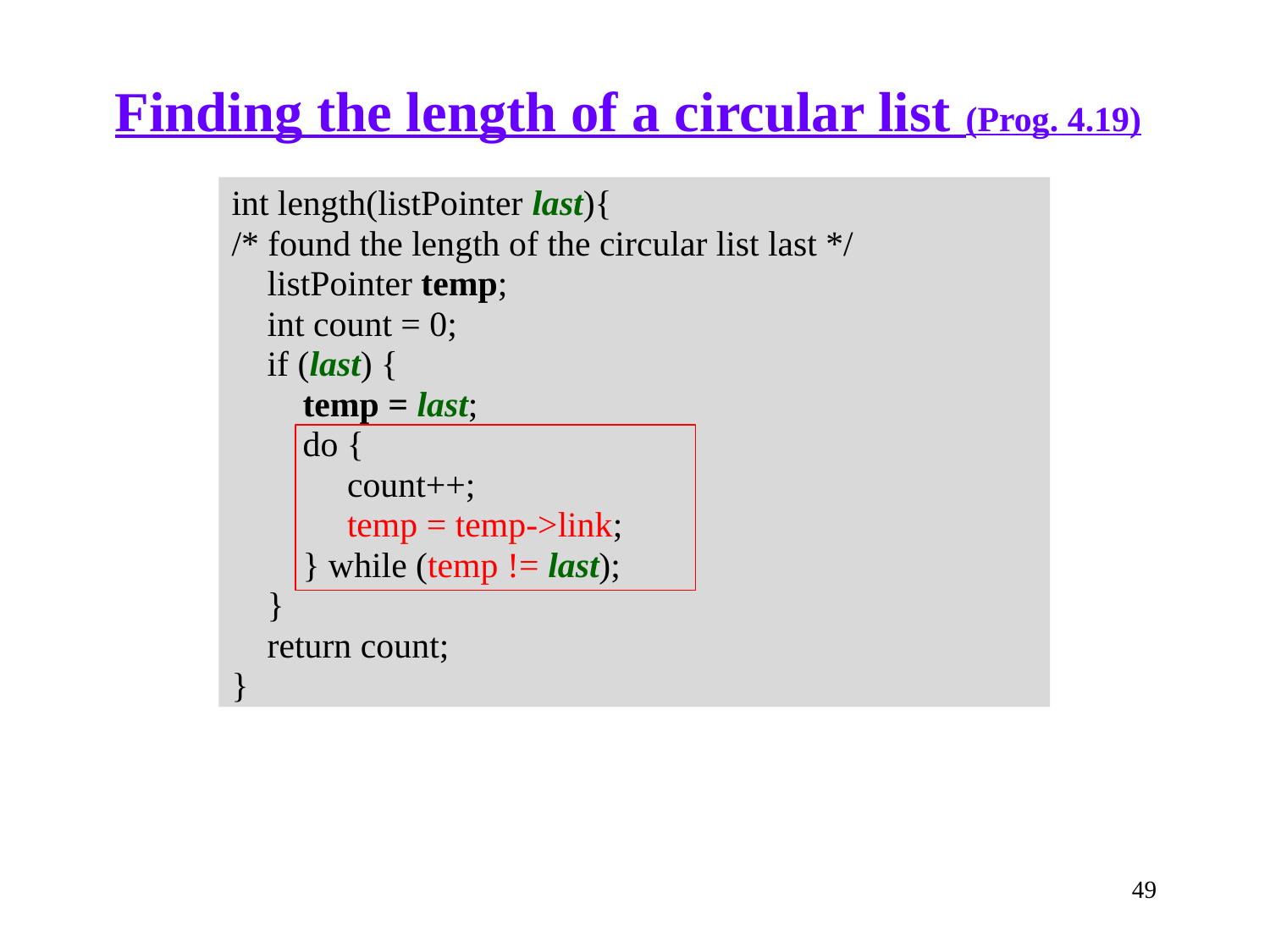

Finding the length of a circular list (Prog. 4.19)
int length(listPointer last){
/* found the length of the circular list last */
    listPointer temp;
    int count = 0;
    if (last) {
        temp = last;
        do {
             count++;
             temp = temp->link;
        } while (temp != last);
    }
    return count;
}

49